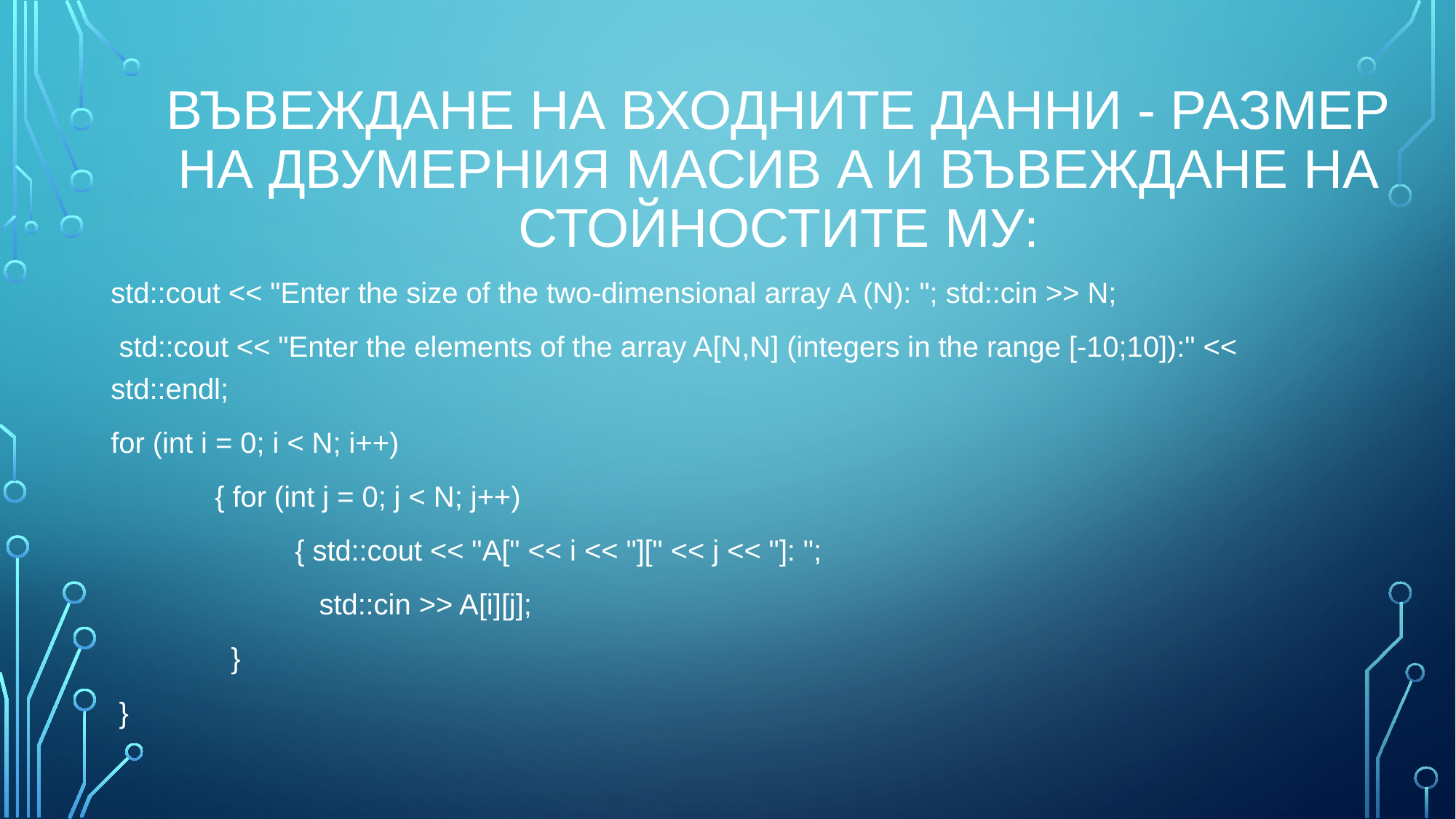

# Въвеждане на входните данни - размер на двумерния масив A и въвеждане на стойностите му:
std::cout << "Enter the size of the two-dimensional array A (N): "; std::cin >> N;
 std::cout << "Enter the elements of the array A[N,N] (integers in the range [-10;10]):" << std::endl;
for (int i = 0; i < N; i++)
             { for (int j = 0; j < N; j++)
                       { std::cout << "A[" << i << "][" << j << "]: ";
                          std::cin >> A[i][j];
               }
 }